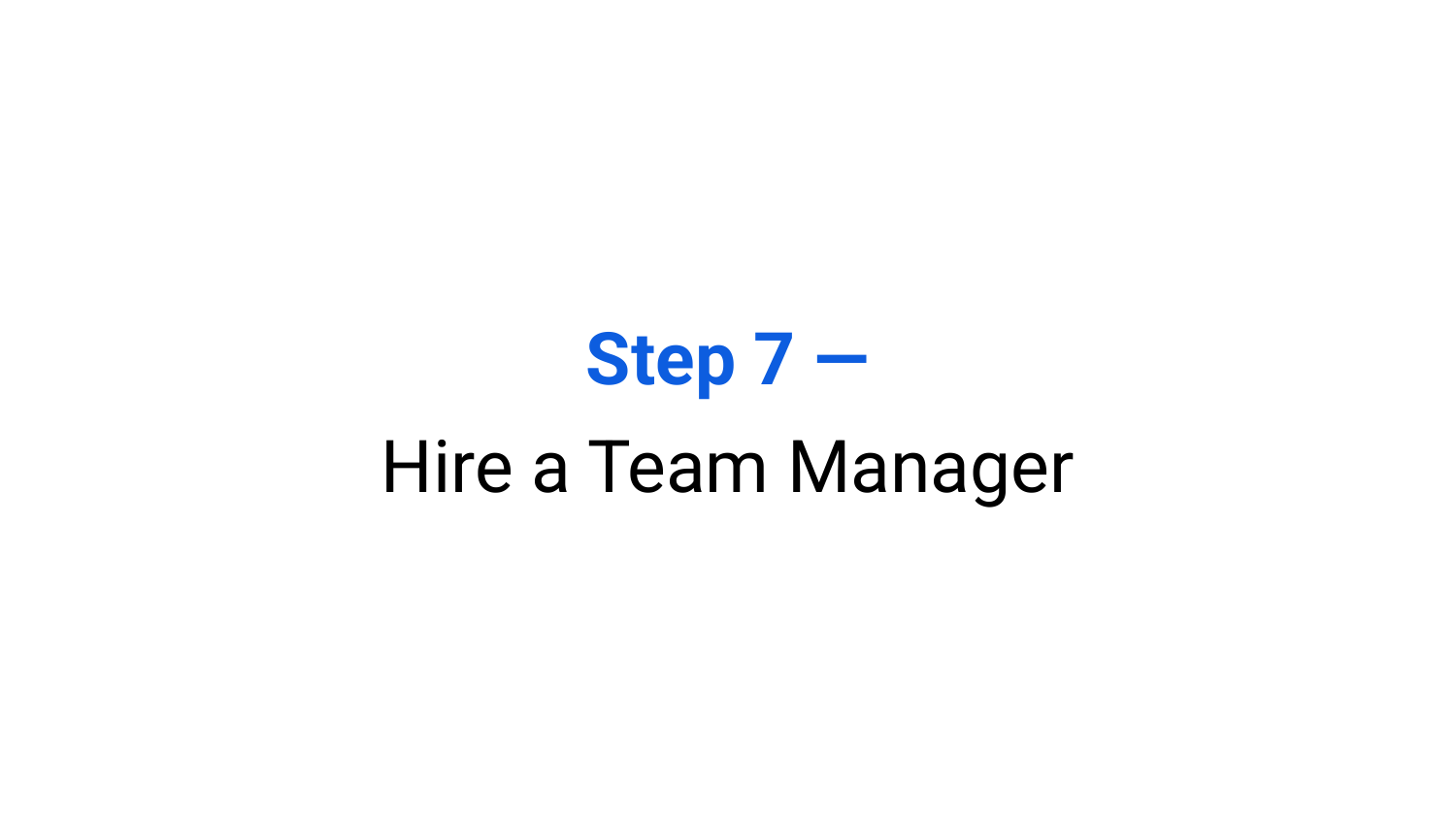

# Step 7 —
Hire a Team Manager